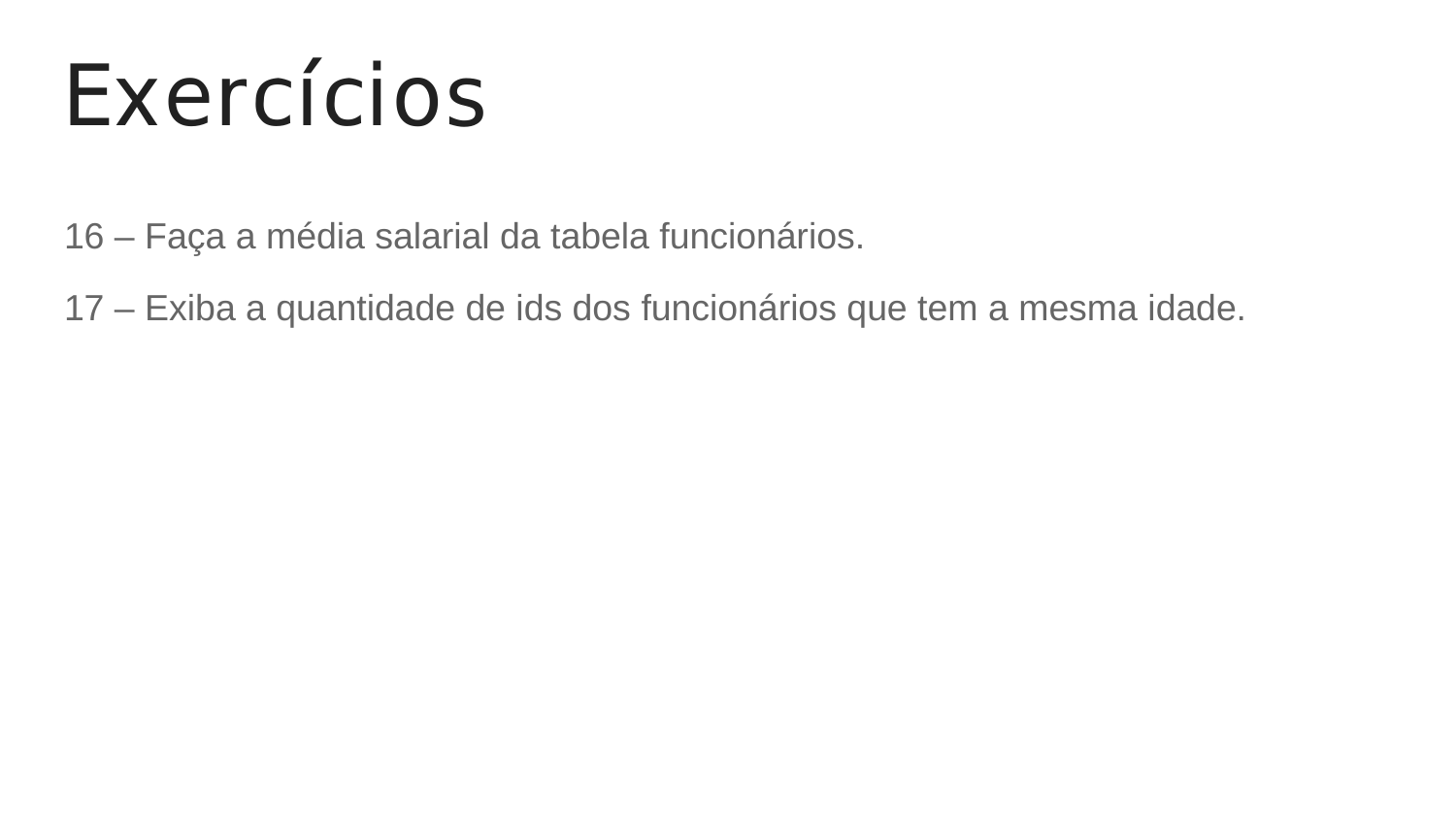

# Exercícios
16 – Faça a média salarial da tabela funcionários.
17 – Exiba a quantidade de ids dos funcionários que tem a mesma idade.